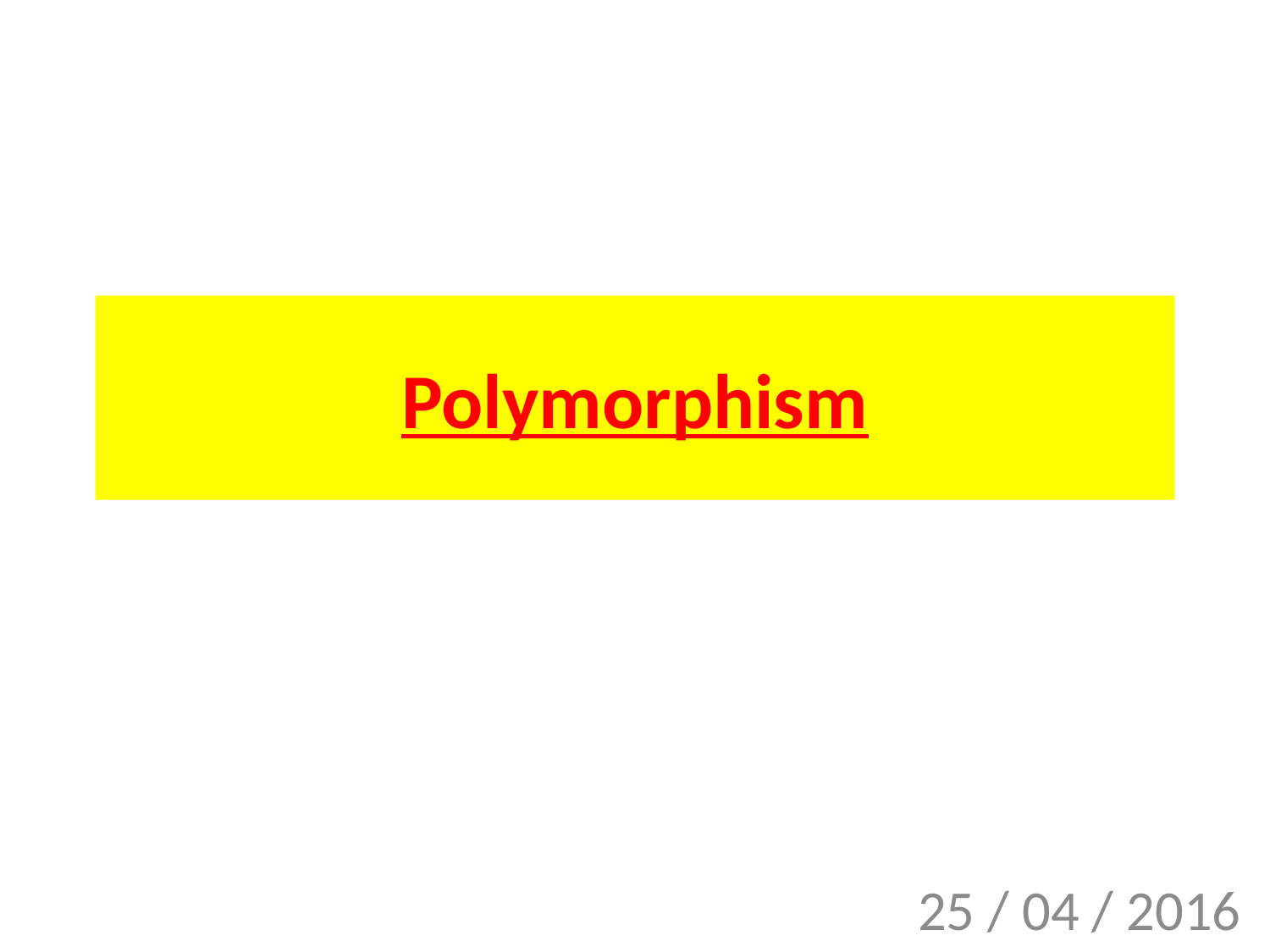

# Polymorphism
25 / 04 / 2016